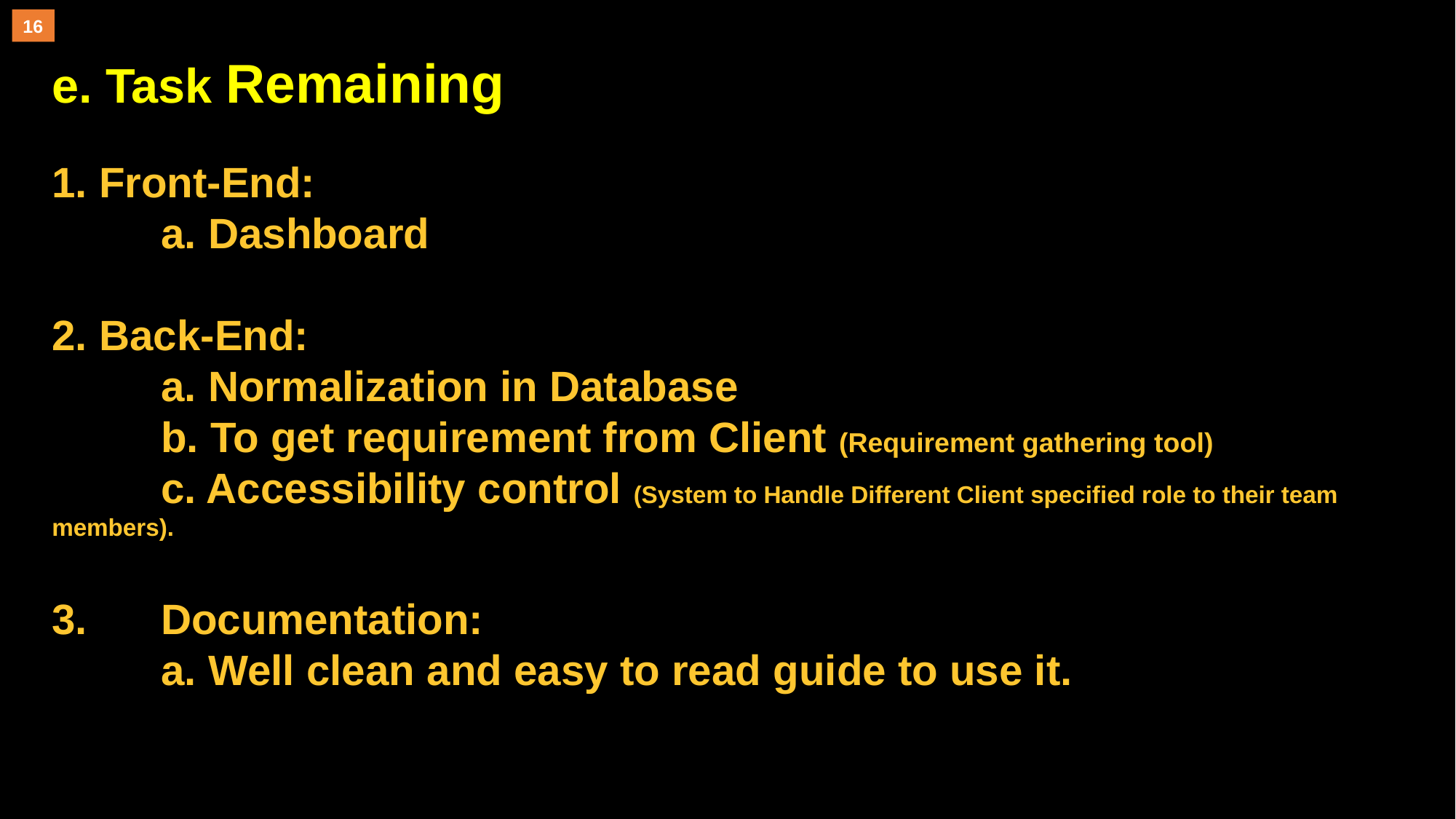

16
e. Task Remaining
1. Front-End:
	a. Dashboard

2. Back-End:
	a. Normalization in Database
	b. To get requirement from Client (Requirement gathering tool)
	c. Accessibility control (System to Handle Different Client specified role to their team members).

3.	Documentation:
	a. Well clean and easy to read guide to use it.